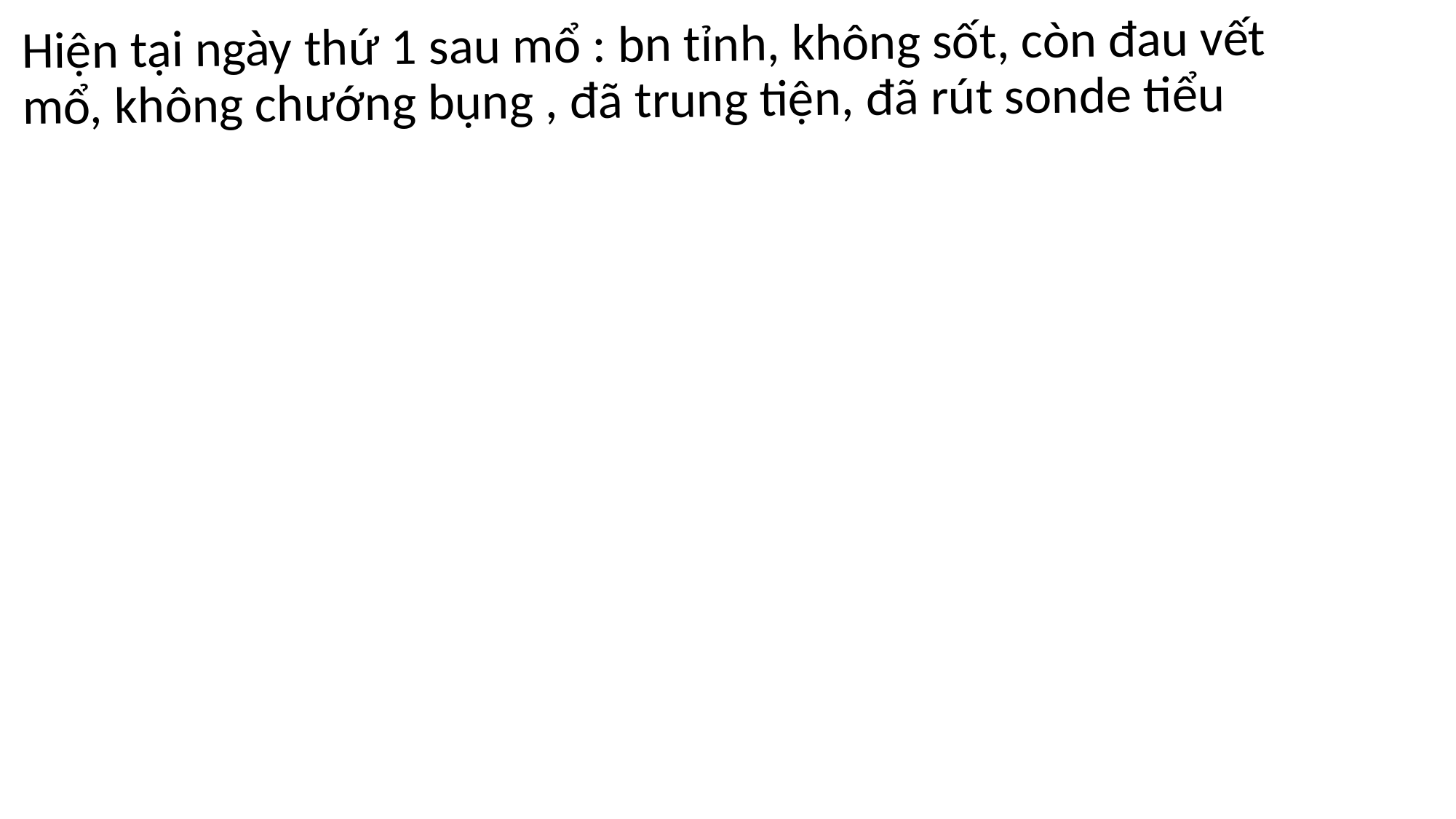

Hiện tại ngày thứ 1 sau mổ : bn tỉnh, không sốt, còn đau vết mổ, không chướng bụng , đã trung tiện, đã rút sonde tiểu